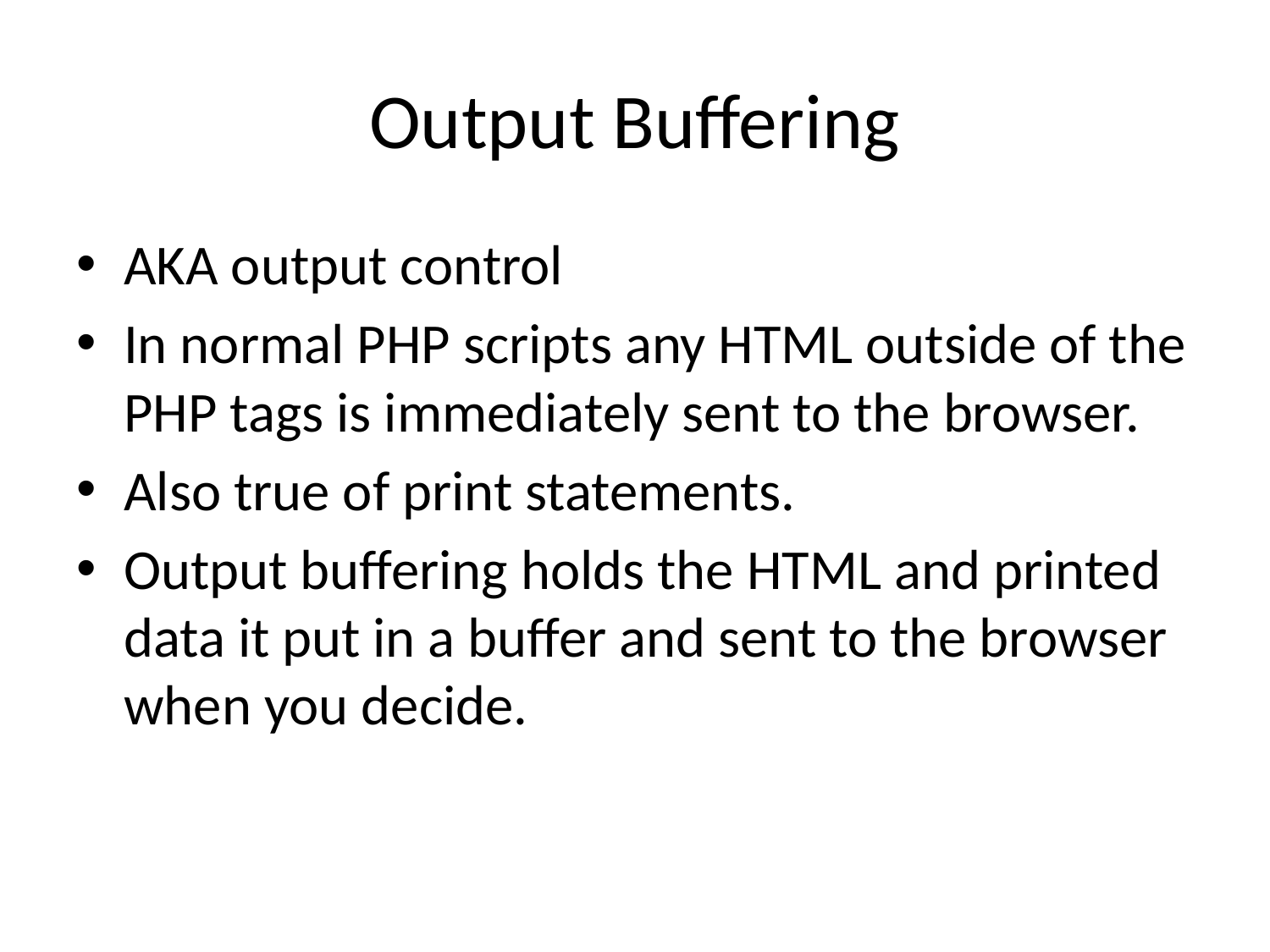

# Output Buffering
AKA output control
In normal PHP scripts any HTML outside of the PHP tags is immediately sent to the browser.
Also true of print statements.
Output buffering holds the HTML and printed data it put in a buffer and sent to the browser when you decide.